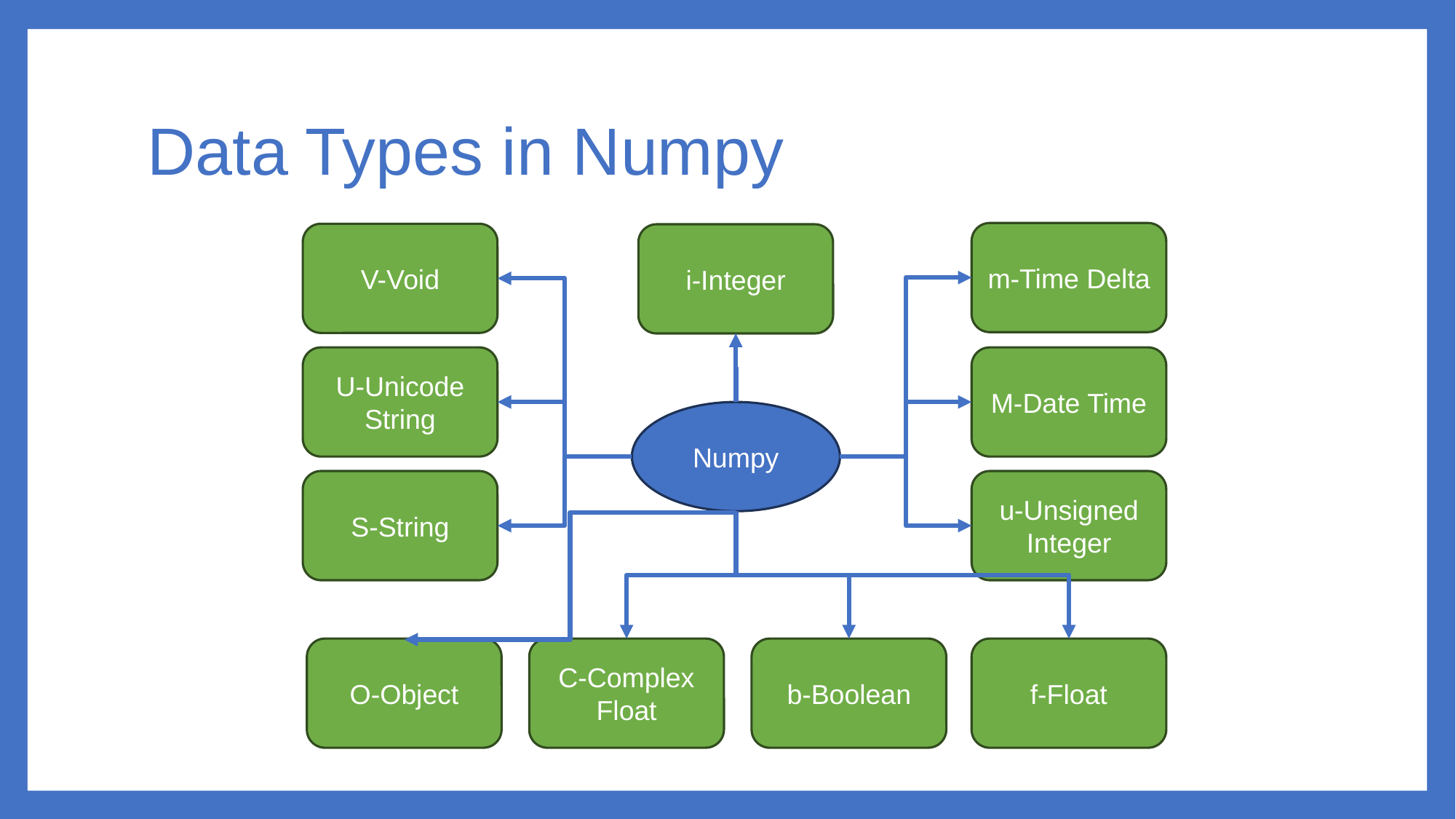

# Data Types in Numpy
m-Time Delta
V-Void
i-Integer
U-Unicode String
M-Date Time
Numpy
S-String
u-Unsigned Integer
O-Object
C-Complex Float
b-Boolean
f-Float